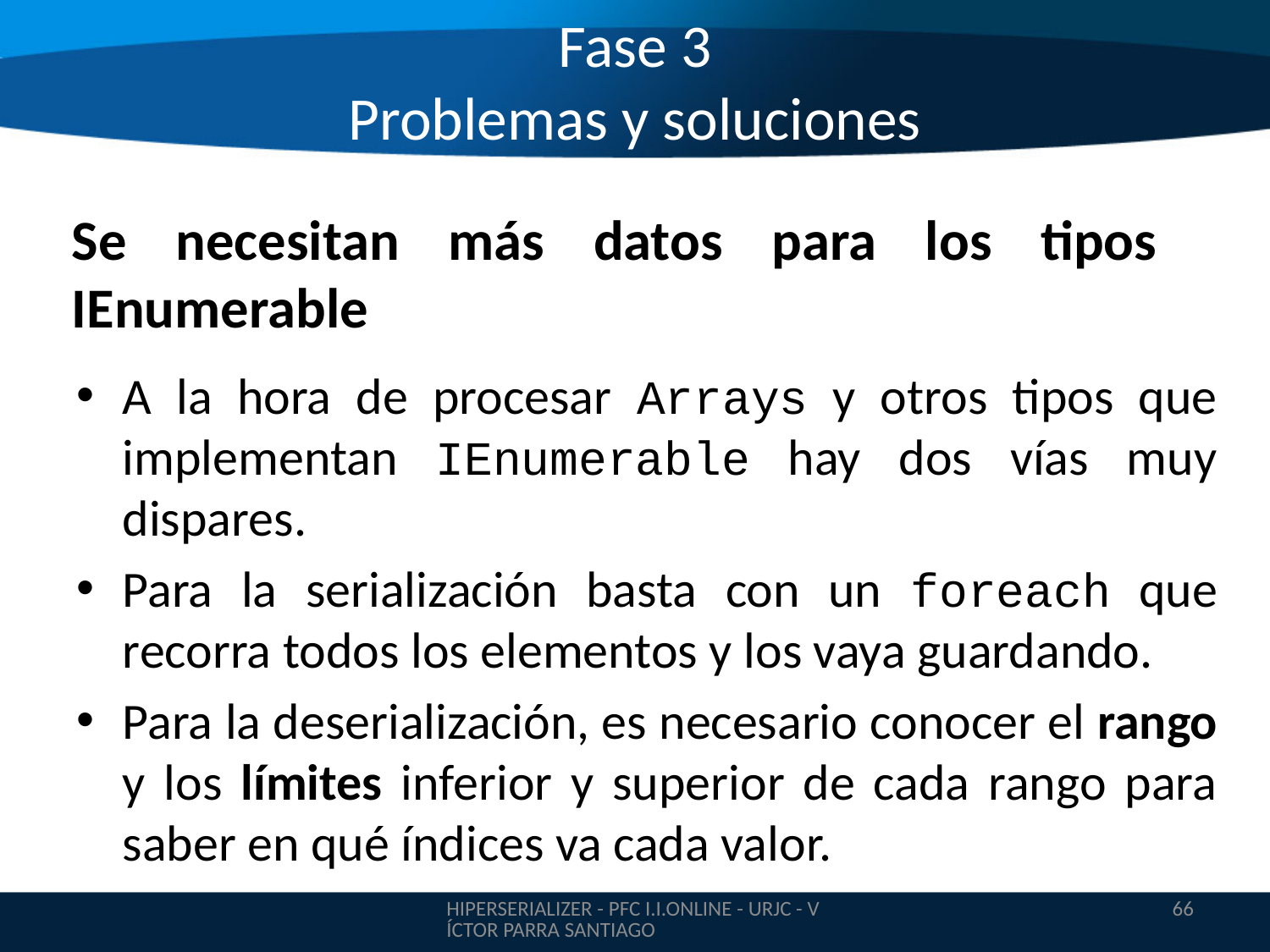

# Fase 3 Problemas y soluciones
Se necesitan más datos para los tipos IEnumerable
A la hora de procesar Arrays y otros tipos que implementan IEnumerable hay dos vías muy dispares.
Para la serialización basta con un foreach que recorra todos los elementos y los vaya guardando.
Para la deserialización, es necesario conocer el rango y los límites inferior y superior de cada rango para saber en qué índices va cada valor.
HIPERSERIALIZER - PFC I.I.ONLINE - URJC - VÍCTOR PARRA SANTIAGO
66